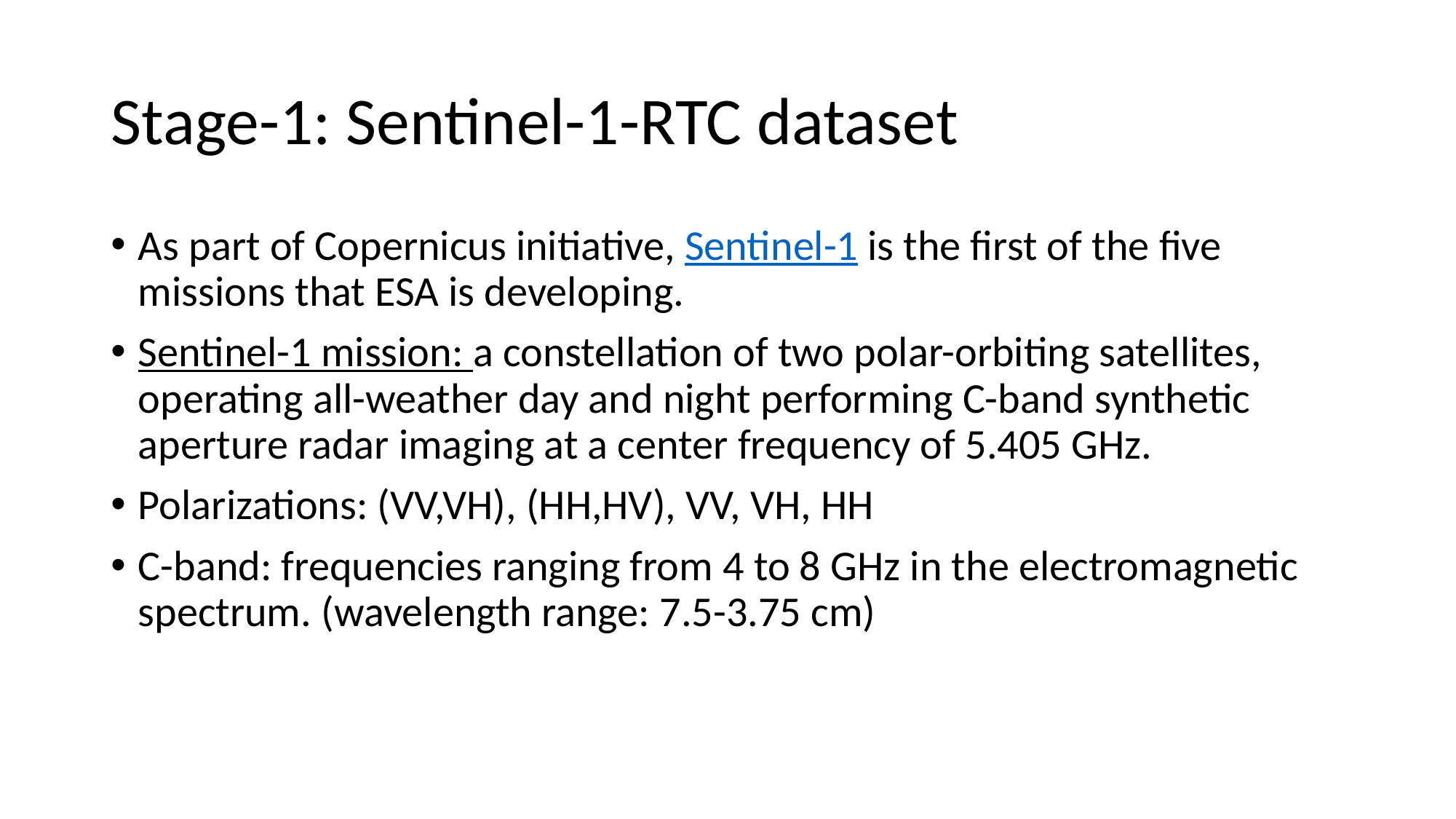

# Stage-1: Sentinel-1-RTC dataset
As part of Copernicus initiative, Sentinel-1 is the first of the five missions that ESA is developing.
Sentinel-1 mission: a constellation of two polar-orbiting satellites, operating all-weather day and night performing C-band synthetic aperture radar imaging at a center frequency of 5.405 GHz.
Polarizations: (VV,VH), (HH,HV), VV, VH, HH
C-band: frequencies ranging from 4 to 8 GHz in the electromagnetic spectrum. (wavelength range: 7.5-3.75 cm)